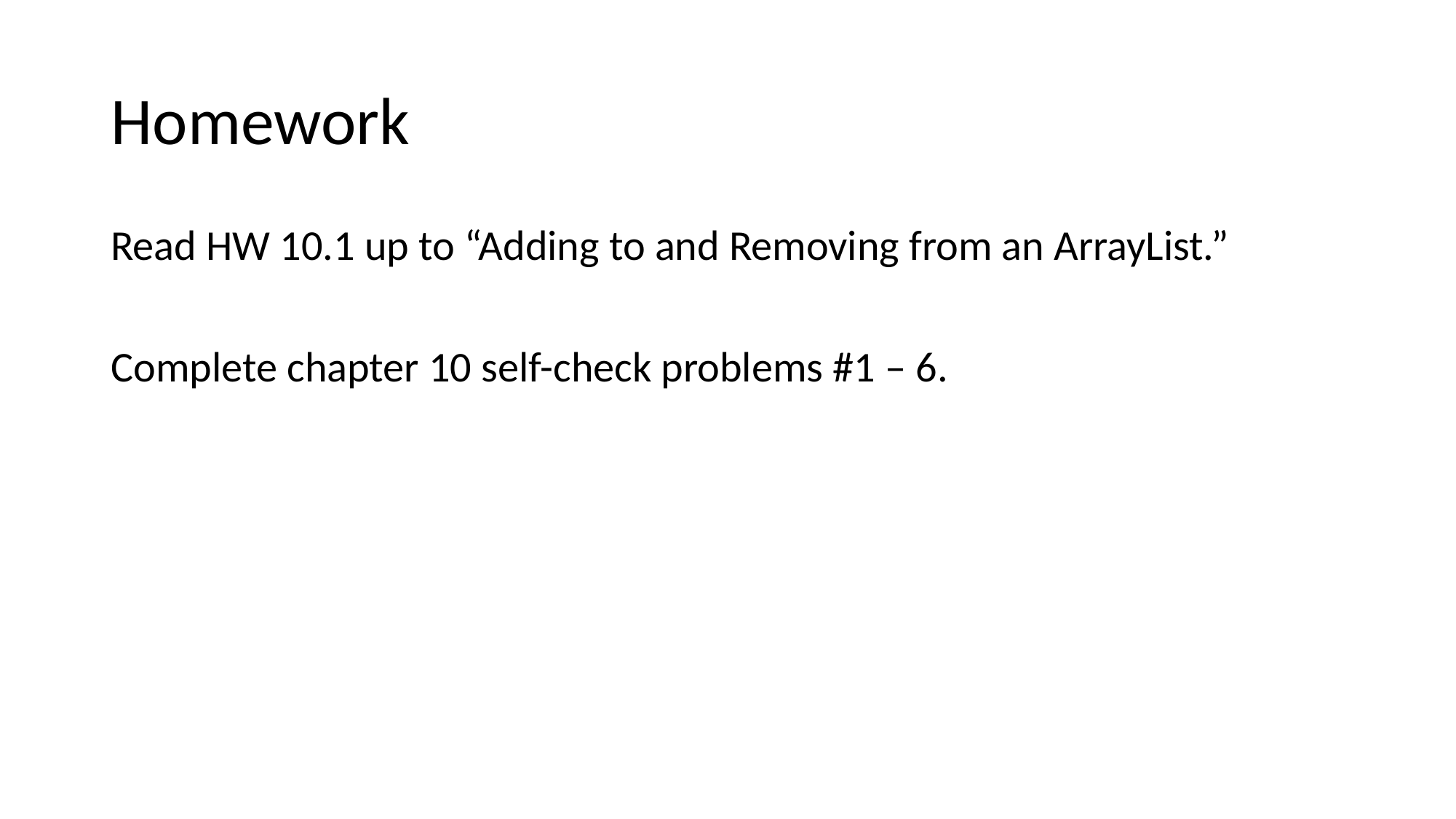

# Homework
Read HW 10.1 up to “Adding to and Removing from an ArrayList.”

Complete chapter 10 self-check problems #1 – 6.